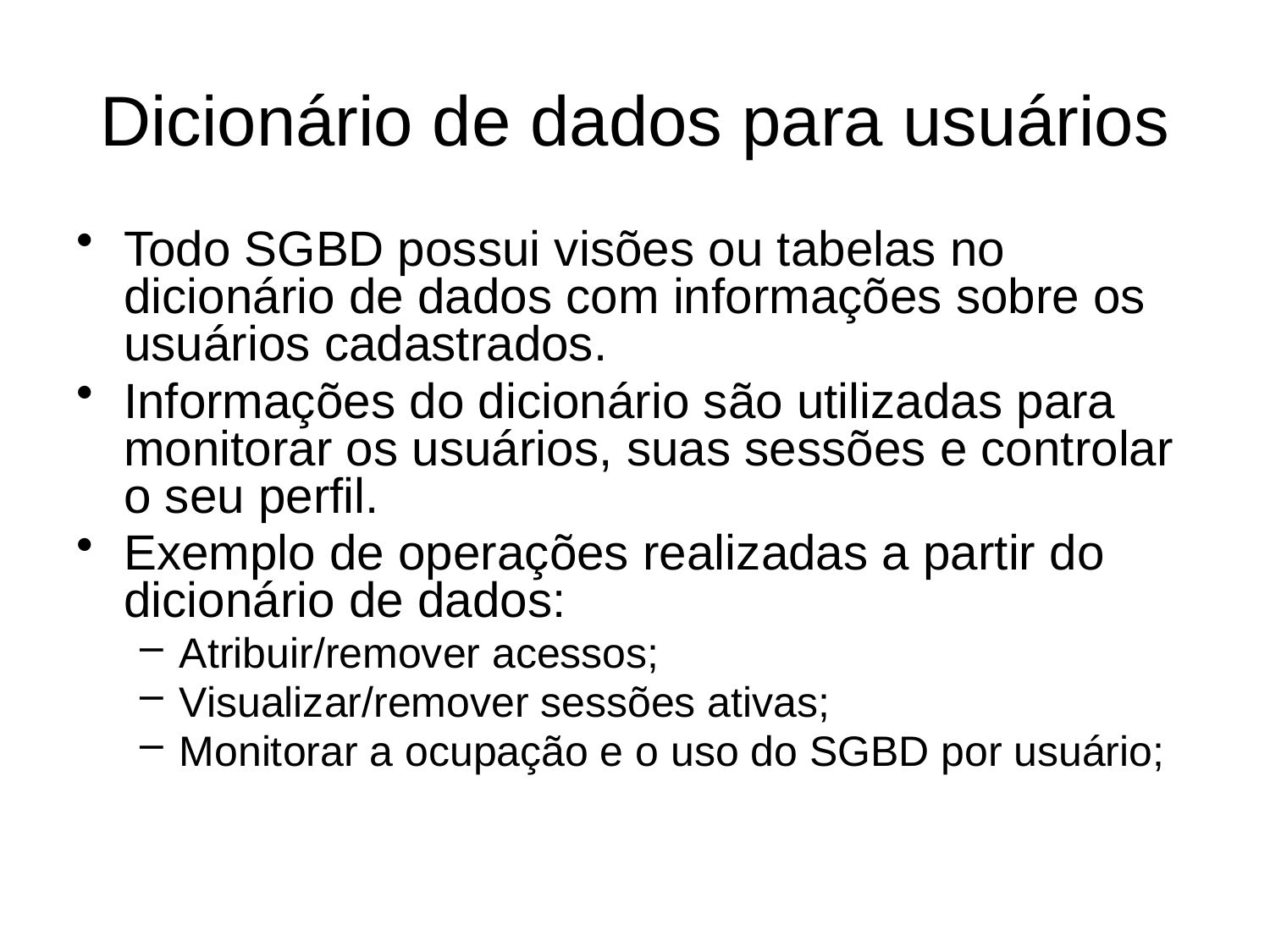

# Dicionário de dados para usuários
Todo SGBD possui visões ou tabelas no dicionário de dados com informações sobre os usuários cadastrados.
Informações do dicionário são utilizadas para monitorar os usuários, suas sessões e controlar o seu perfil.
Exemplo de operações realizadas a partir do dicionário de dados:
Atribuir/remover acessos;
Visualizar/remover sessões ativas;
Monitorar a ocupação e o uso do SGBD por usuário;